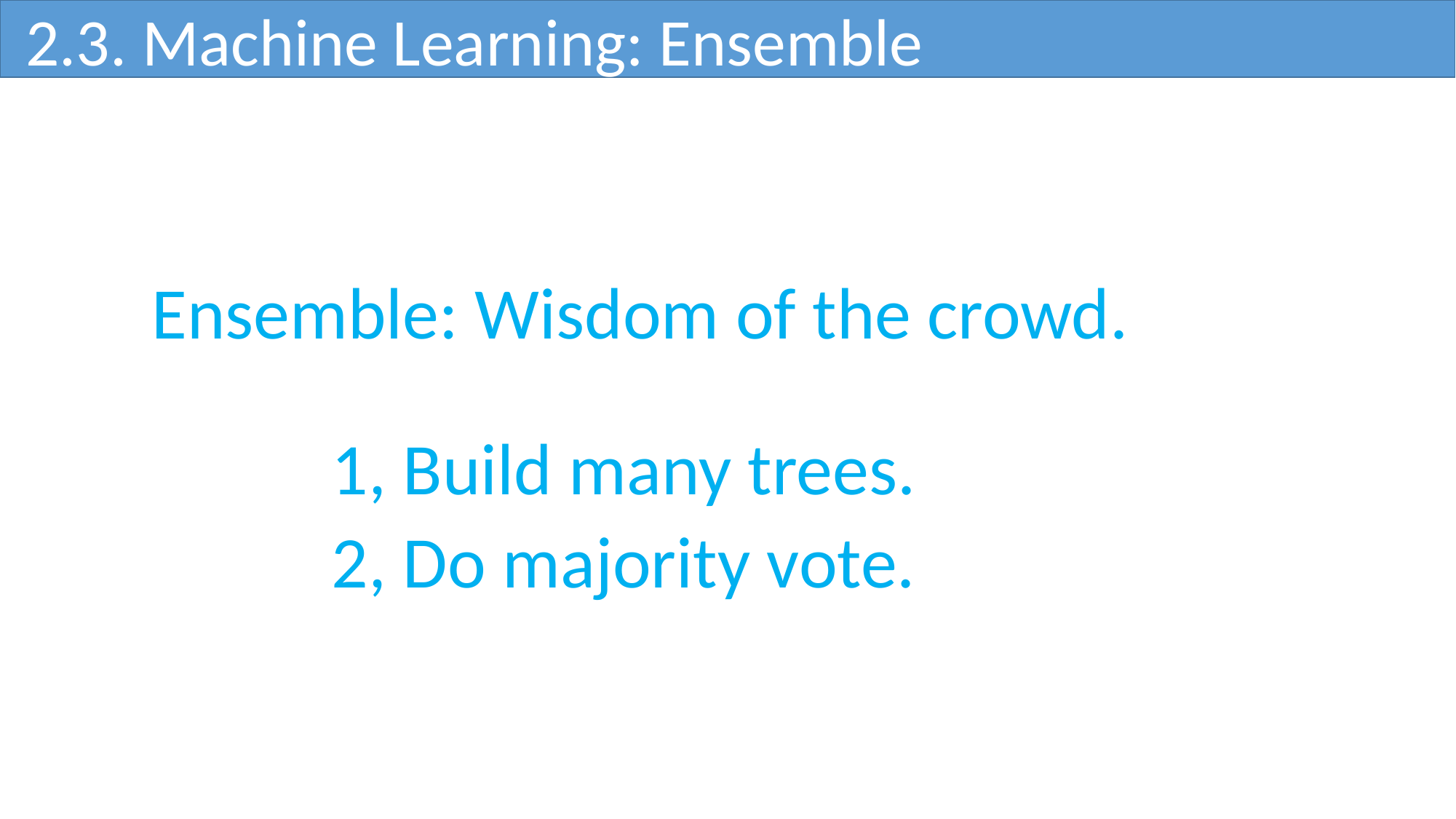

2.3. Machine Learning: Ensemble
Ensemble: Wisdom of the crowd.
1, Build many trees.
2, Do majority vote.